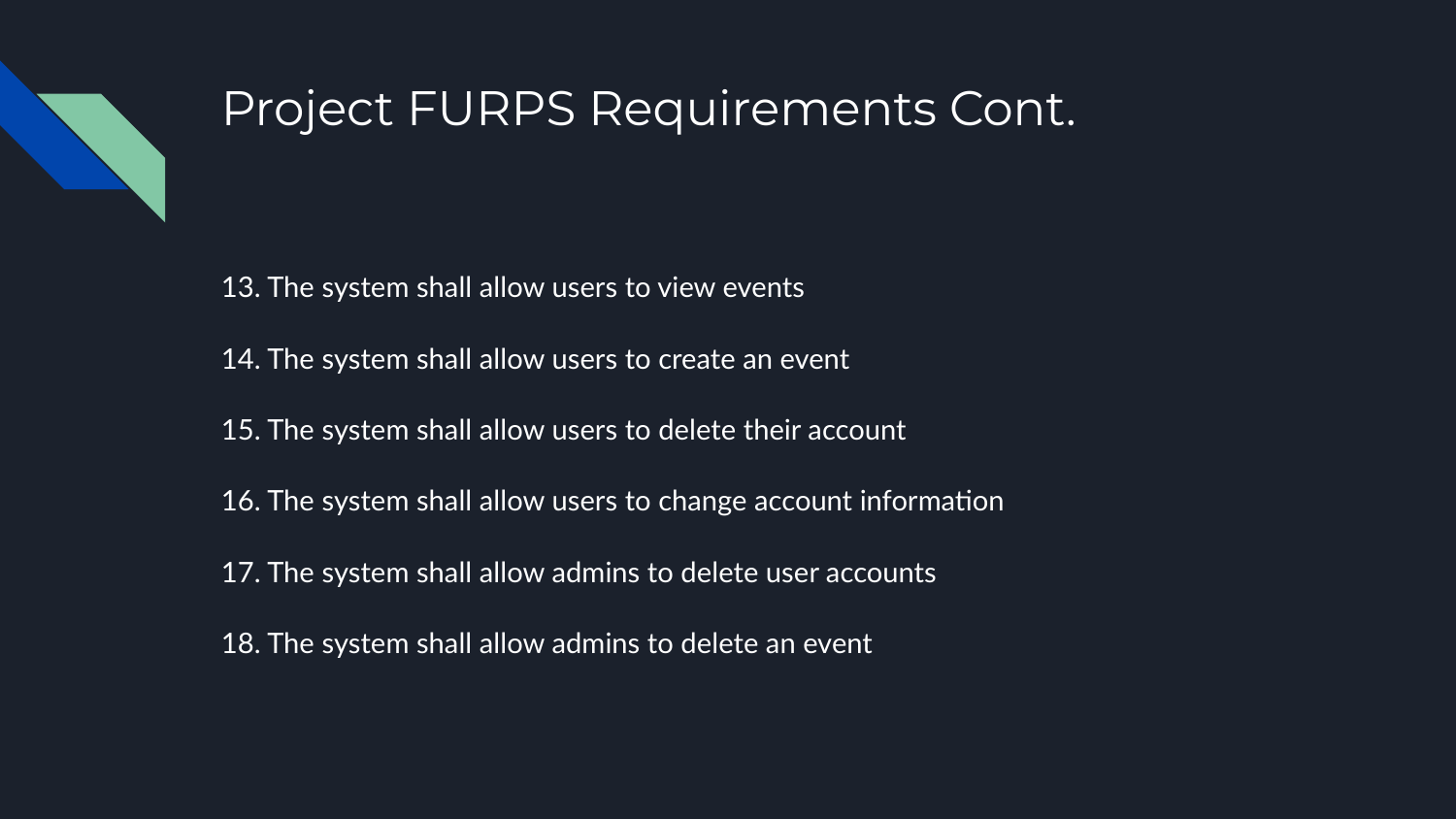

# Project FURPS Requirements Cont.
13. The system shall allow users to view events
14. The system shall allow users to create an event
15. The system shall allow users to delete their account
16. The system shall allow users to change account information
17. The system shall allow admins to delete user accounts
18. The system shall allow admins to delete an event